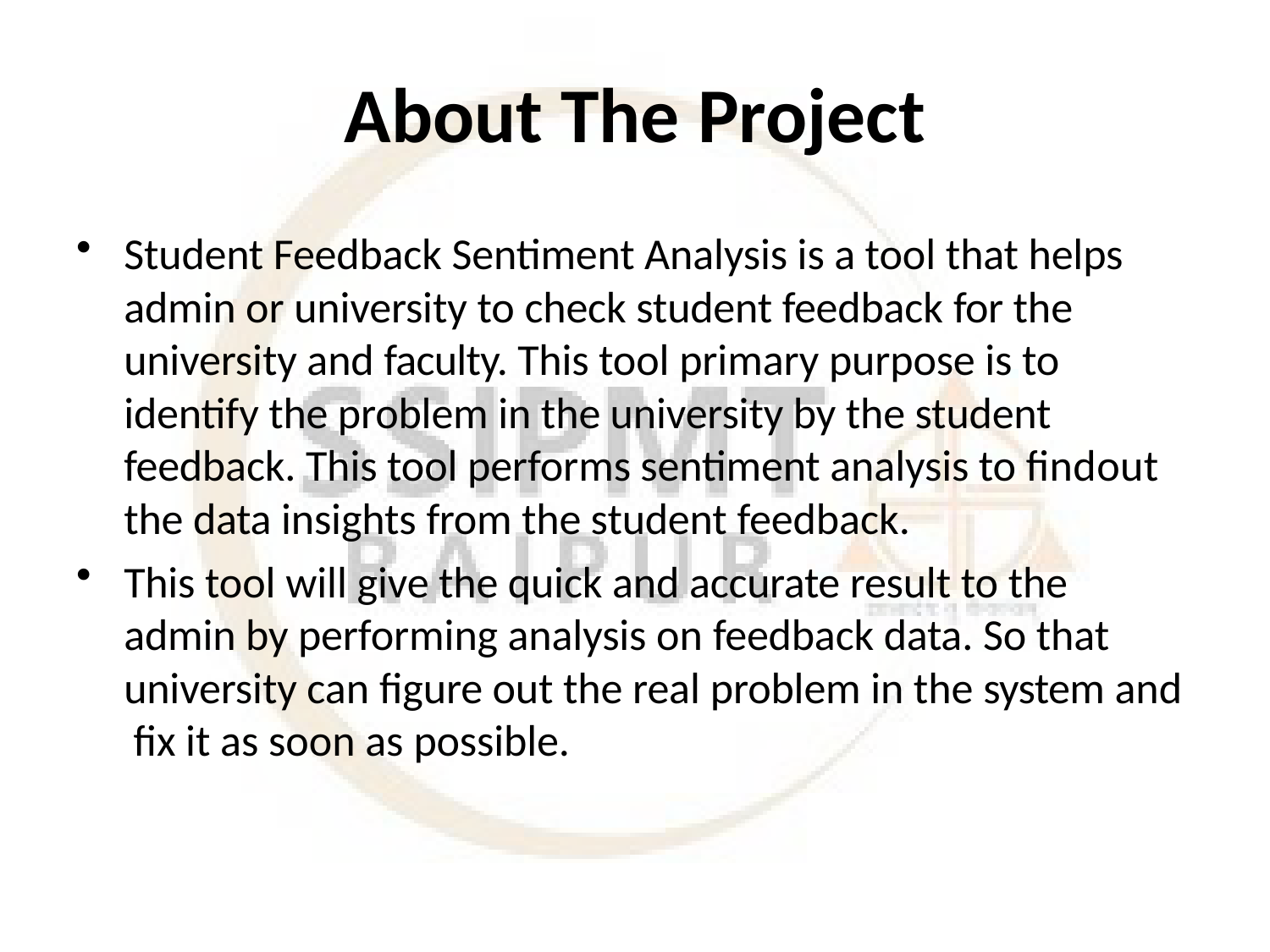

# About The Project
Student Feedback Sentiment Analysis is a tool that helps  admin or university to check student feedback for the  university and faculty. This tool primary purpose is to  identify the problem in the university by the student  feedback. This tool performs sentiment analysis to findout  the data insights from the student feedback.
This tool will give the quick and accurate result to the  admin by performing analysis on feedback data. So that  university can figure out the real problem in the system and  fix it as soon as possible.